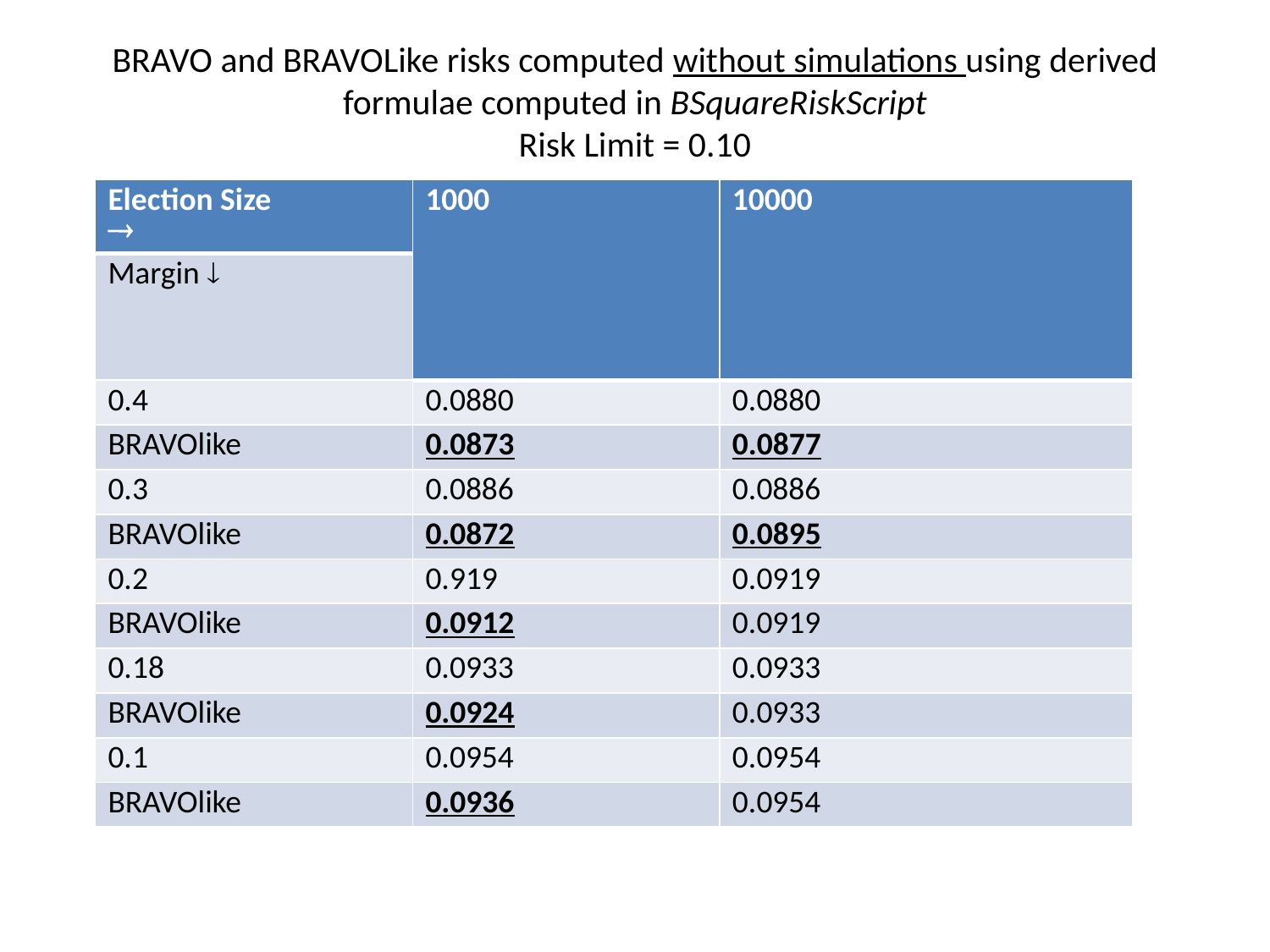

# BRAVO and BRAVOLike risks computed without simulations using derived formulae computed in BSquareRiskScript Risk Limit = 0.10
| Election Size → | 1000 | 10000 |
| --- | --- | --- |
| Margin ↓ |  |  |
| 0.4 | 0.0880 | 0.0880 |
| BRAVOlike | 0.0873 | 0.0877 |
| 0.3 | 0.0886 | 0.0886 |
| BRAVOlike | 0.0872 | 0.0895 |
| 0.2 | 0.919 | 0.0919 |
| BRAVOlike | 0.0912 | 0.0919 |
| 0.18 | 0.0933 | 0.0933 |
| BRAVOlike | 0.0924 | 0.0933 |
| 0.1 | 0.0954 | 0.0954 |
| BRAVOlike | 0.0936 | 0.0954 |